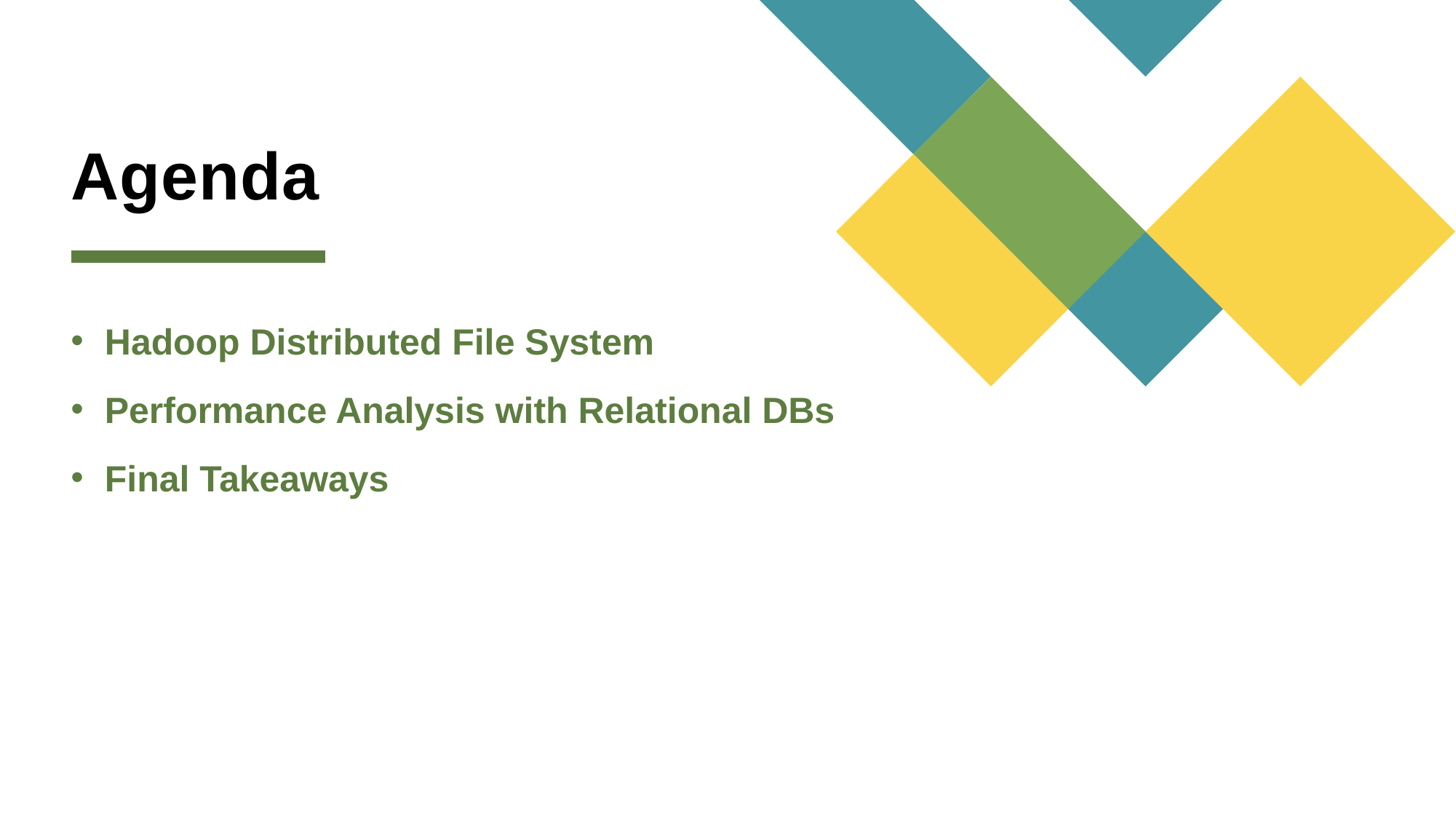

# Agenda
Hadoop Distributed File System
Performance Analysis with Relational DBs
Final Takeaways